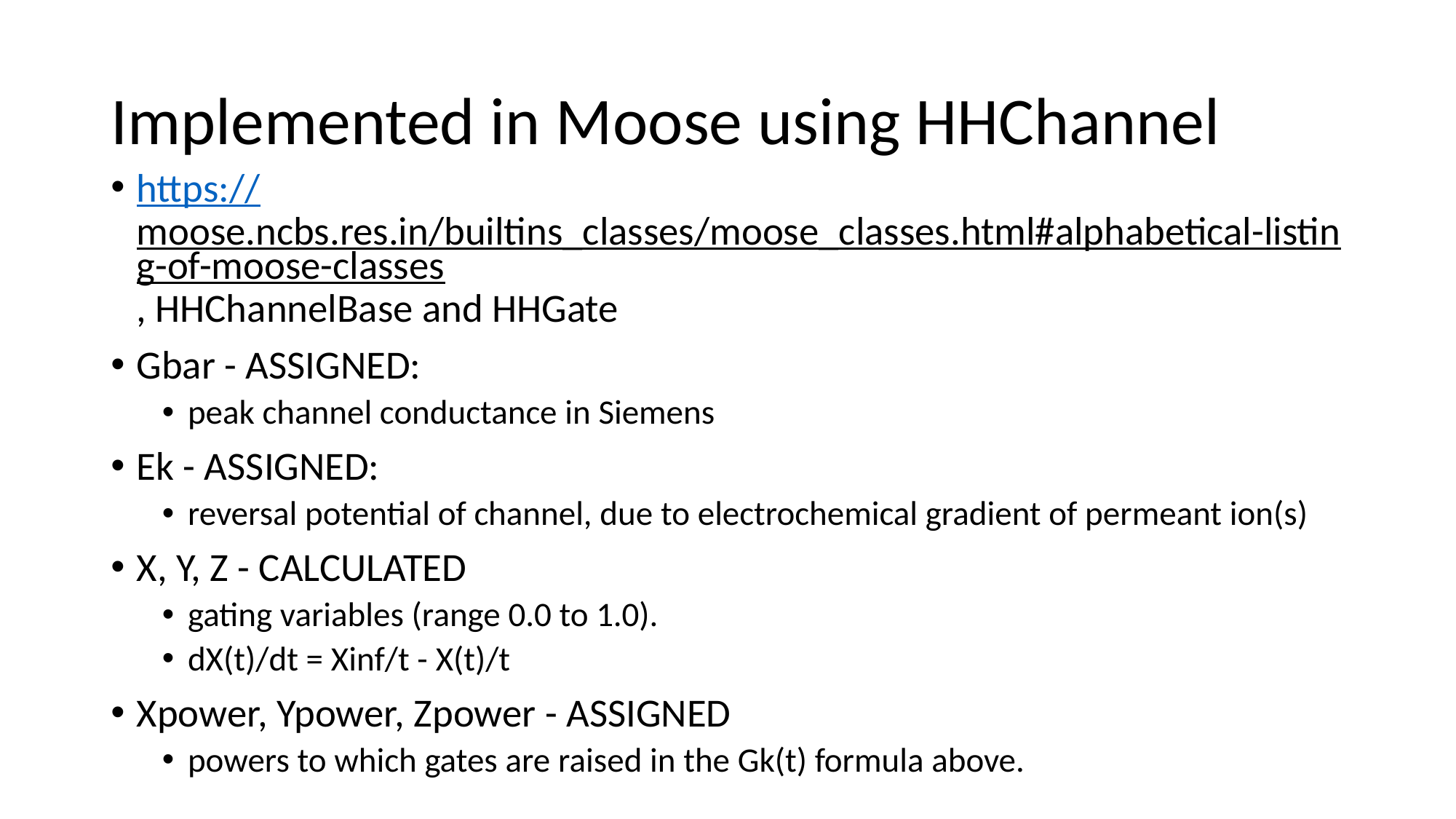

# Implemented in Moose using HHChannel
https://moose.ncbs.res.in/builtins_classes/moose_classes.html#alphabetical-listing-of-moose-classes, HHChannelBase and HHGate
Gbar - ASSIGNED:
peak channel conductance in Siemens
Ek - ASSIGNED:
reversal potential of channel, due to electrochemical gradient of permeant ion(s)
X, Y, Z - CALCULATED
gating variables (range 0.0 to 1.0).
dX(t)/dt = Xinf/t - X(t)/t
Xpower, Ypower, Zpower - ASSIGNED
powers to which gates are raised in the Gk(t) formula above.